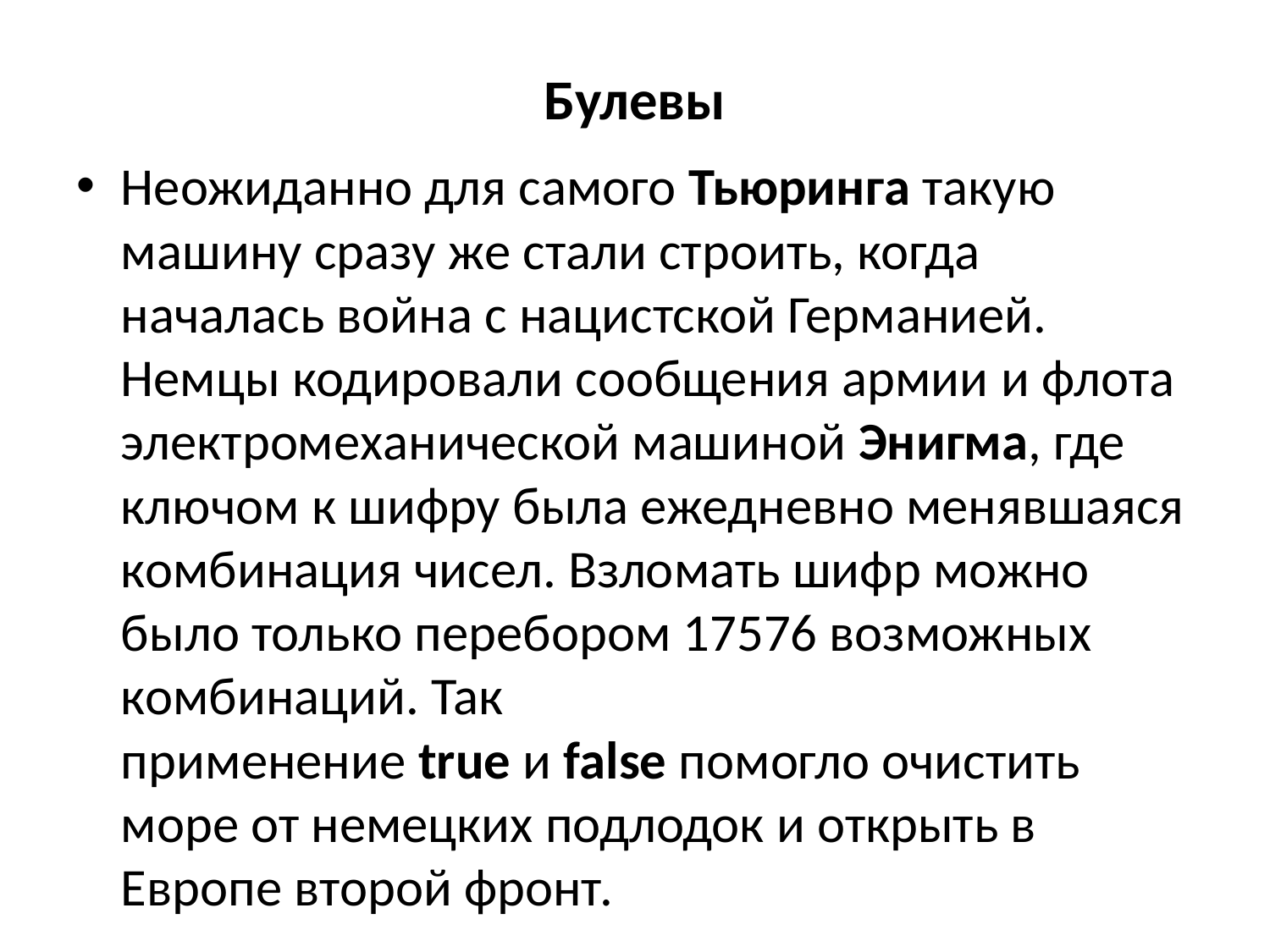

# Булевы
Неожиданно для самого Тьюринга такую машину сразу же стали строить, когда началась война с нацистской Германией. Немцы кодировали сообщения армии и флота электромеханической машиной Энигма, где ключом к шифру была ежедневно менявшаяся комбинация чисел. Взломать шифр можно было только перебором 17576 возможных комбинаций. Так применение true и false помогло очистить море от немецких подлодок и открыть в Европе второй фронт.